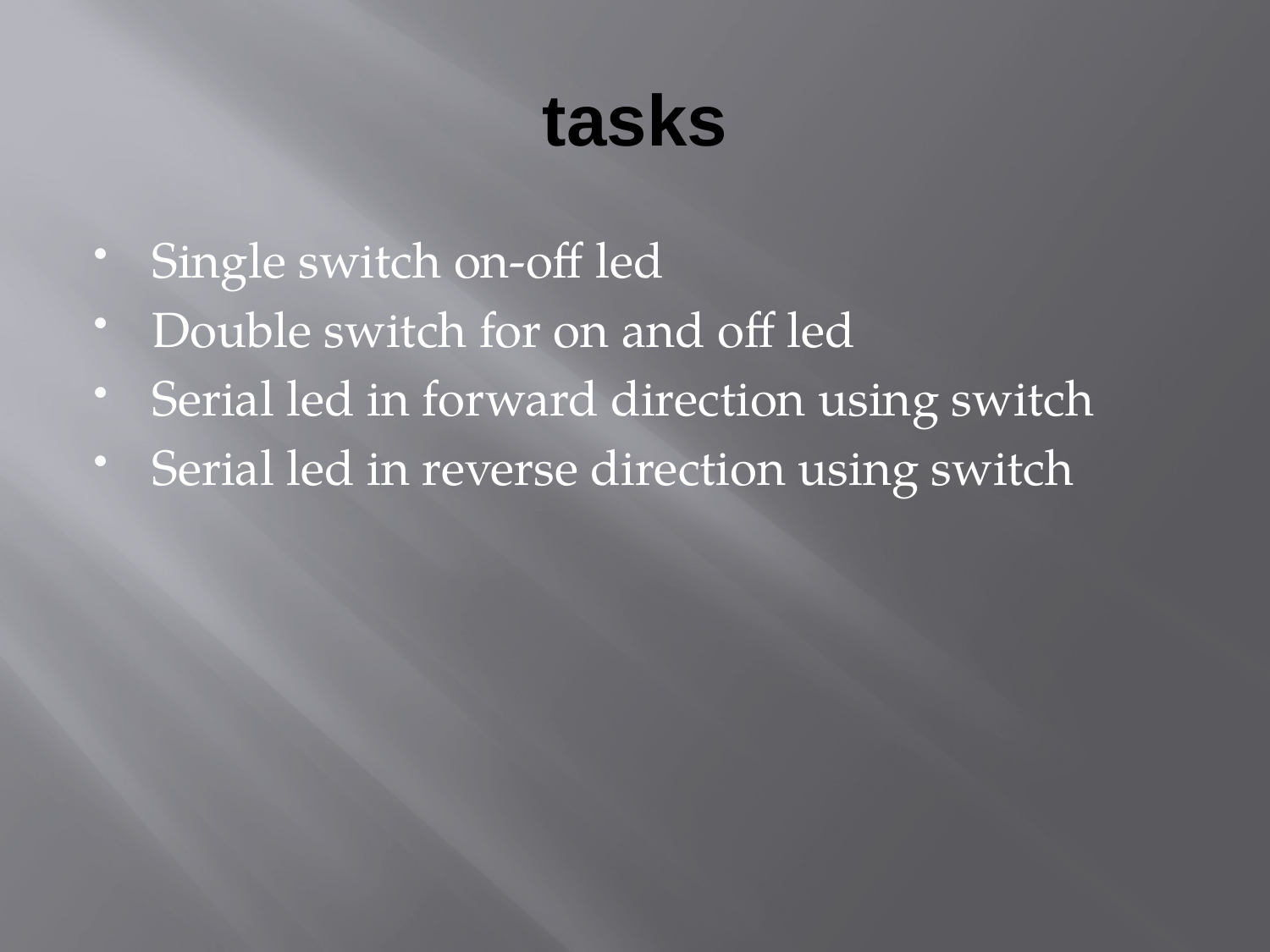

# tasks
Single switch on-off led
Double switch for on and off led
Serial led in forward direction using switch
Serial led in reverse direction using switch